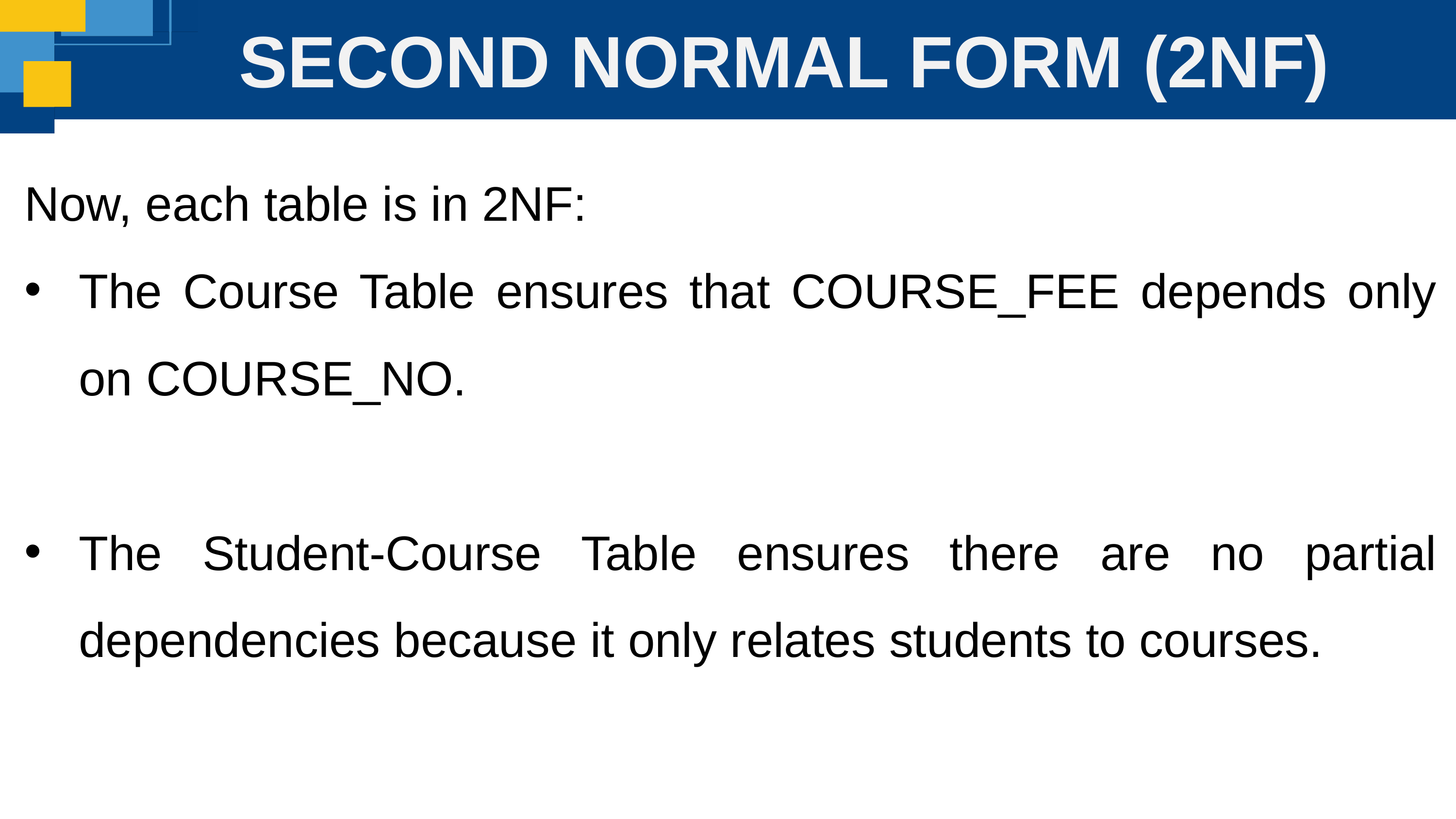

SECOND NORMAL FORM (2NF)
Now, each table is in 2NF:
The Course Table ensures that COURSE_FEE depends only on COURSE_NO.

The Student-Course Table ensures there are no partial dependencies because it only relates students to courses.